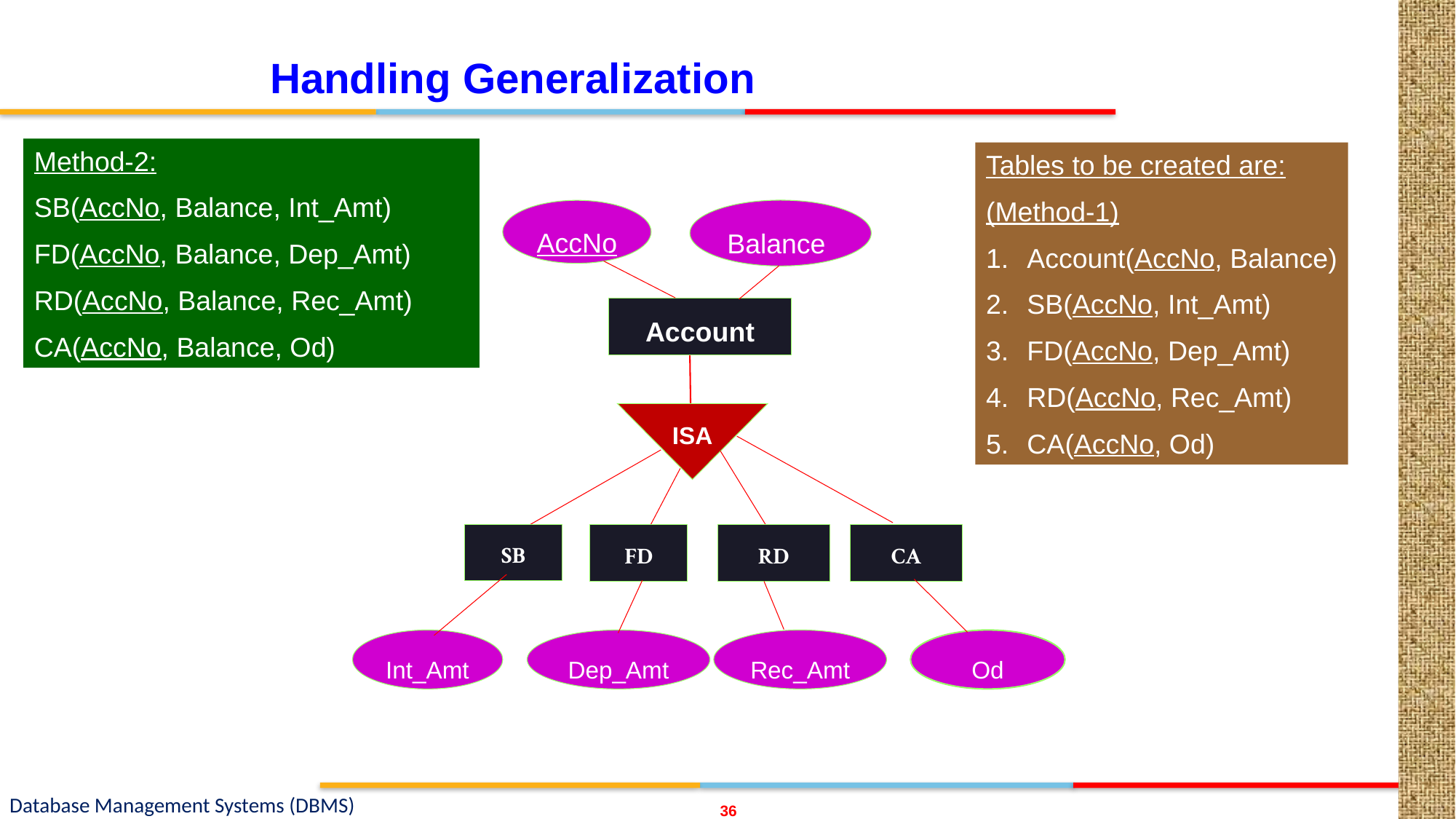

Handling Generalization
Method-2:
SB(AccNo, Balance, Int_Amt)
FD(AccNo, Balance, Dep_Amt)
RD(AccNo, Balance, Rec_Amt)
CA(AccNo, Balance, Od)
Tables to be created are:
(Method-1)
Account(AccNo, Balance)
SB(AccNo, Int_Amt)
FD(AccNo, Dep_Amt)
RD(AccNo, Rec_Amt)
CA(AccNo, Od)
Balance
AccNo

Account

ISA

SB

FD

RD

CA

Int_Amt
Dep_Amt
Rec_Amt
Od